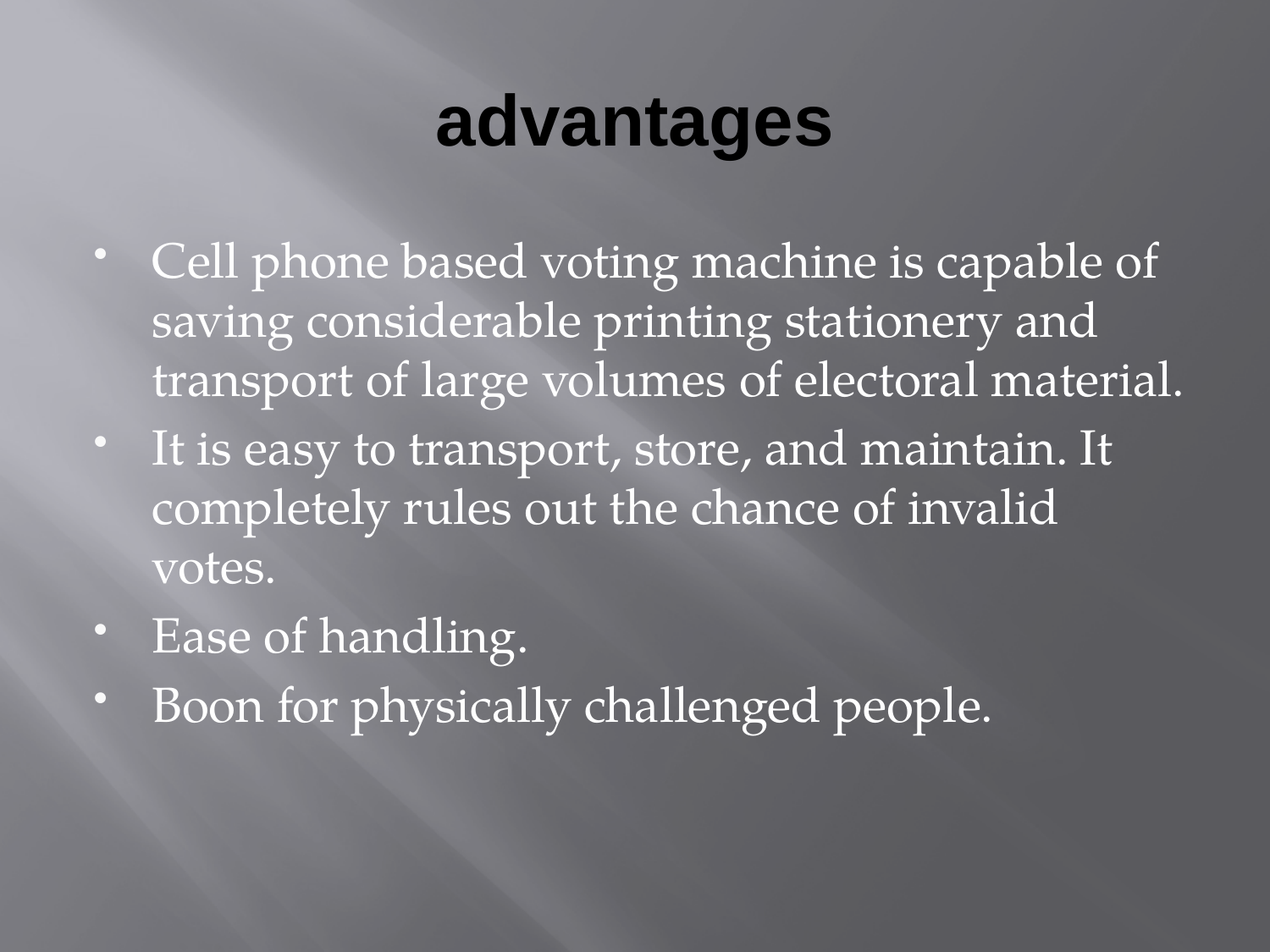

# advantages
Cell phone based voting machine is capable of saving considerable printing stationery and transport of large volumes of electoral material.
It is easy to transport, store, and maintain. It completely rules out the chance of invalid votes.
Ease of handling.
Boon for physically challenged people.